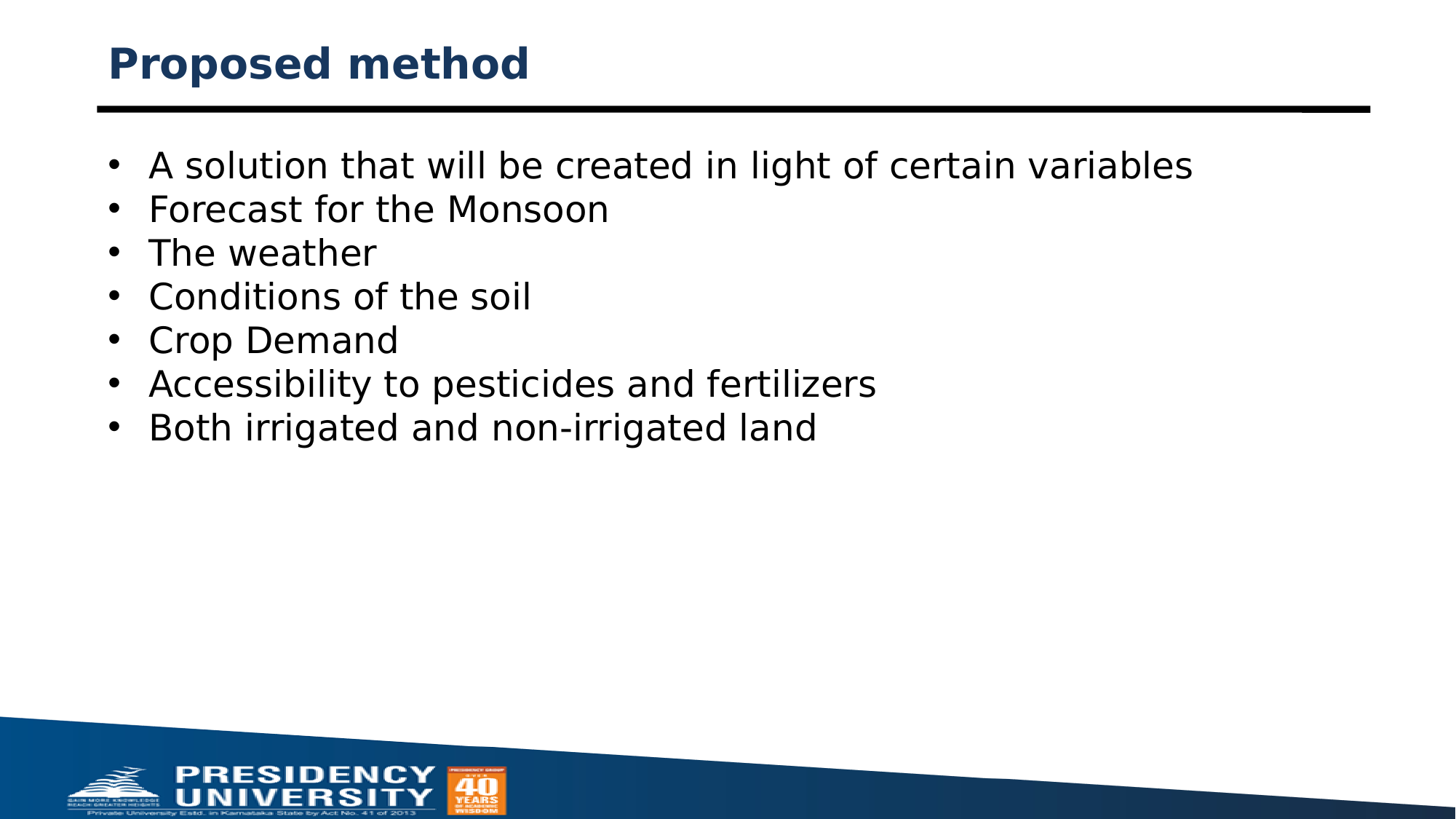

# Proposed method
A solution that will be created in light of certain variables
Forecast for the Monsoon
The weather
Conditions of the soil
Crop Demand
Accessibility to pesticides and fertilizers
Both irrigated and non-irrigated land